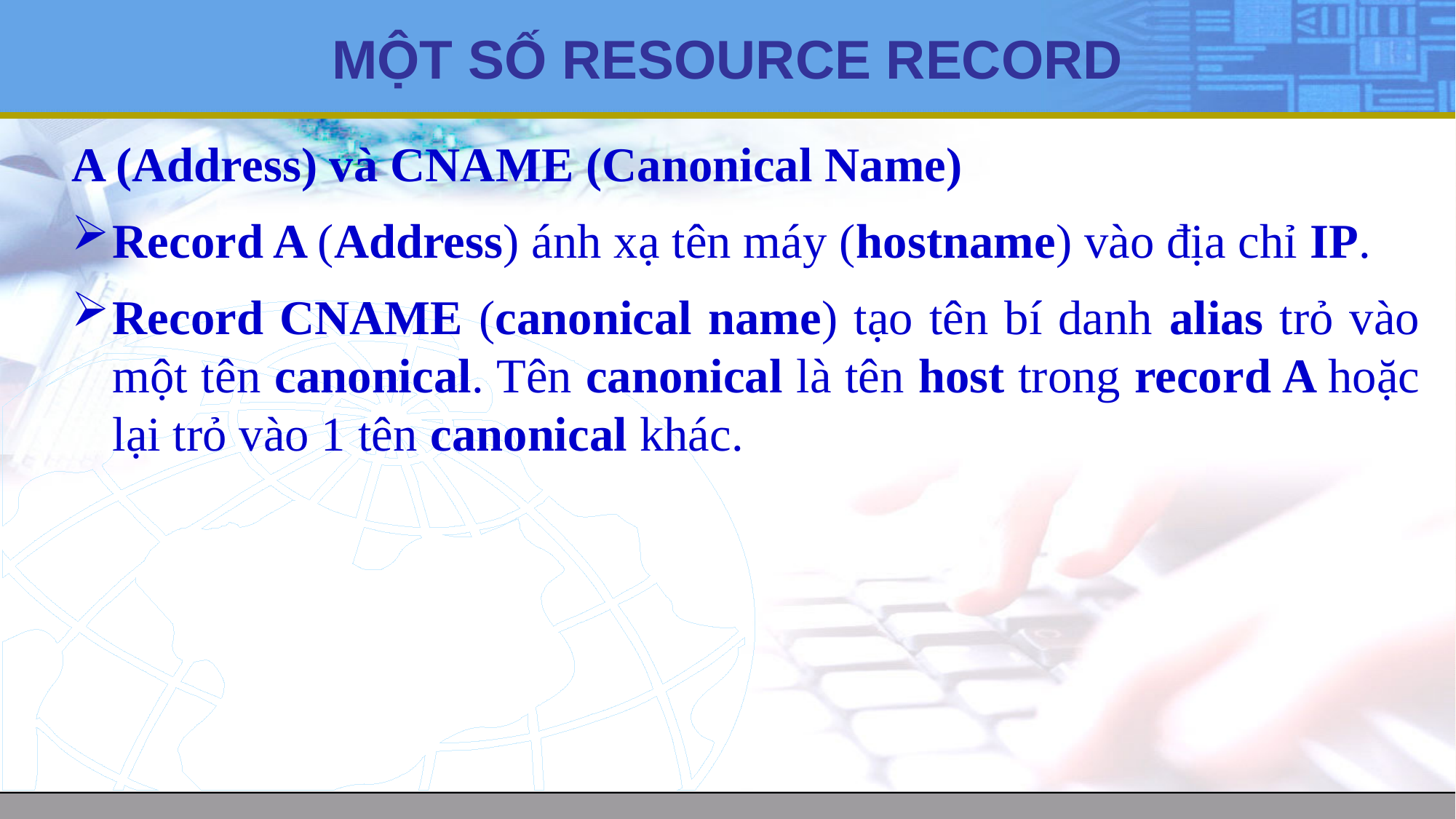

# MỘT SỐ RESOURCE RECORD
A (Address) và CNAME (Canonical Name)
Record A (Address) ánh xạ tên máy (hostname) vào địa chỉ IP.
Record CNAME (canonical name) tạo tên bí danh alias trỏ vào một tên canonical. Tên canonical là tên host trong record A hoặc lại trỏ vào 1 tên canonical khác.